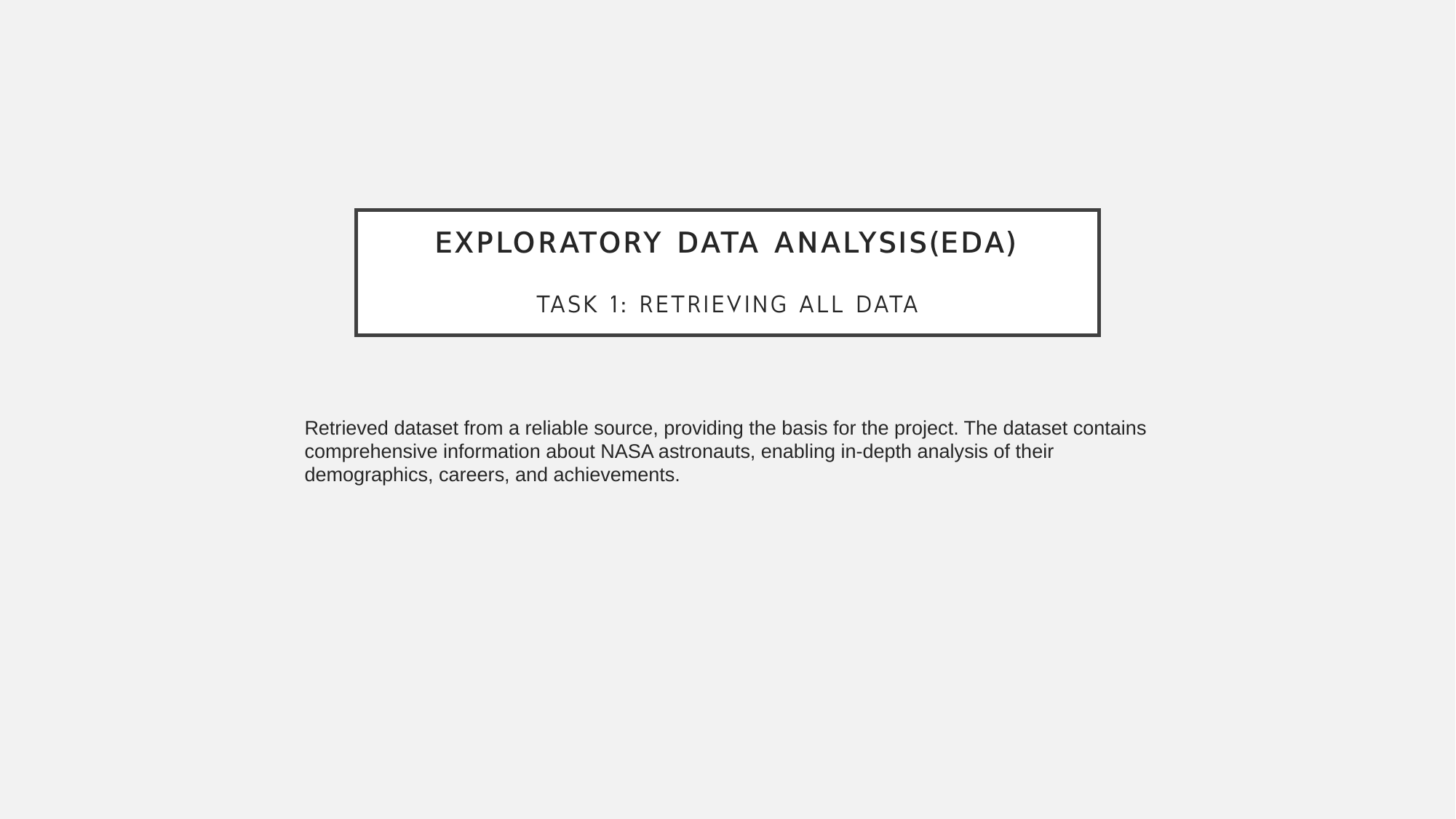

# Exploratory Data Analysis(Eda) Task 1: Retrieving All Data
Retrieved dataset from a reliable source, providing the basis for the project. The dataset contains comprehensive information about NASA astronauts, enabling in-depth analysis of their demographics, careers, and achievements.